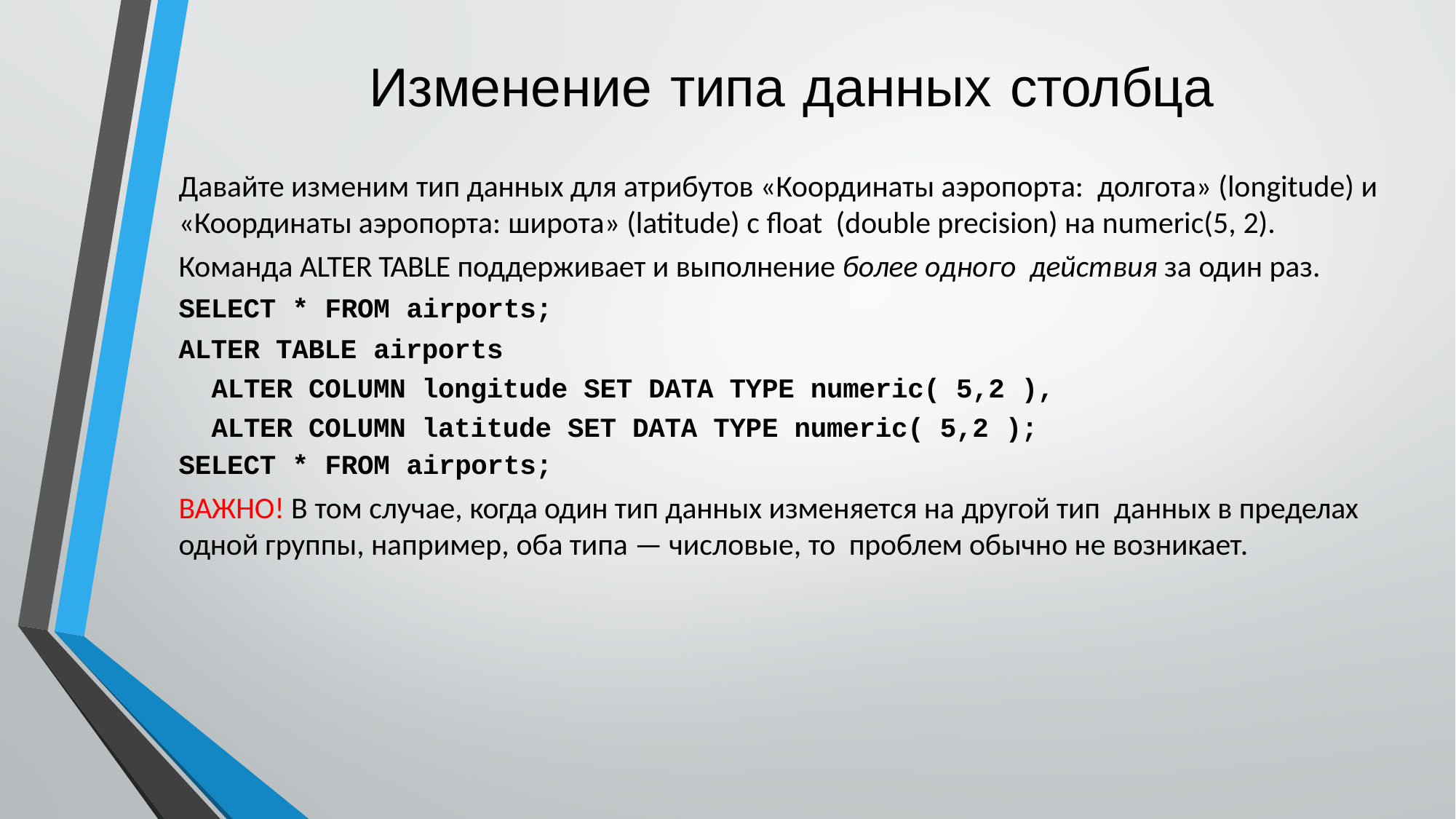

# Изменение типа данных столбца
Давайте изменим тип данных для атрибутов «Координаты аэропорта:  долгота» (longitude) и «Координаты аэропорта: широта» (latitude) с float  (double precision) на numeric(5, 2).
Команда ALTER TABLE поддерживает и выполнение более одного  действия за один раз.
SELECT * FROM airports;
ALTER TABLE airports
ALTER COLUMN longitude SET DATA TYPE numeric( 5,2 ),
ALTER COLUMN latitude SET DATA TYPE numeric( 5,2 );
SELECT * FROM airports;
ВАЖНО! В том случае, когда один тип данных изменяется на другой тип  данных в пределах одной группы, например, оба типа — числовые, то  проблем обычно не возникает.